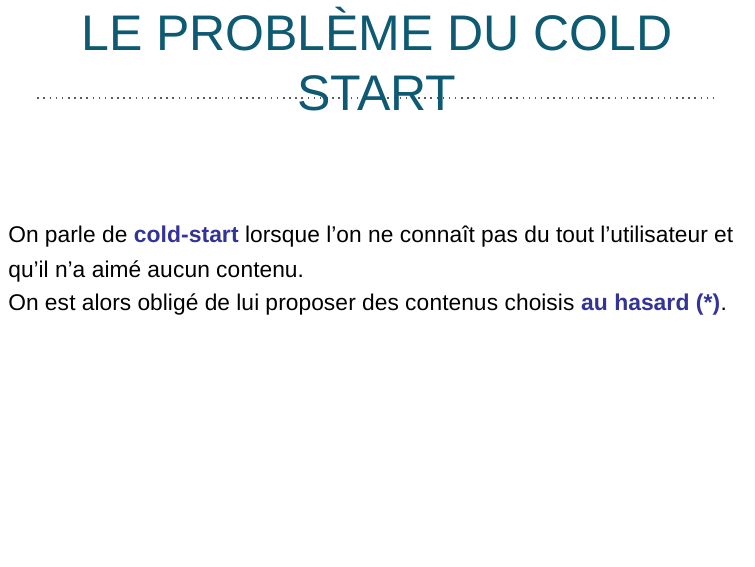

# LE PROBLÈME DU COLD START
On parle de cold-start lorsque l’on ne connaît pas du tout l’utilisateur et
qu’il n’a aimé aucun contenu.

On est alors obligé de lui proposer des contenus choisis au hasard (*).